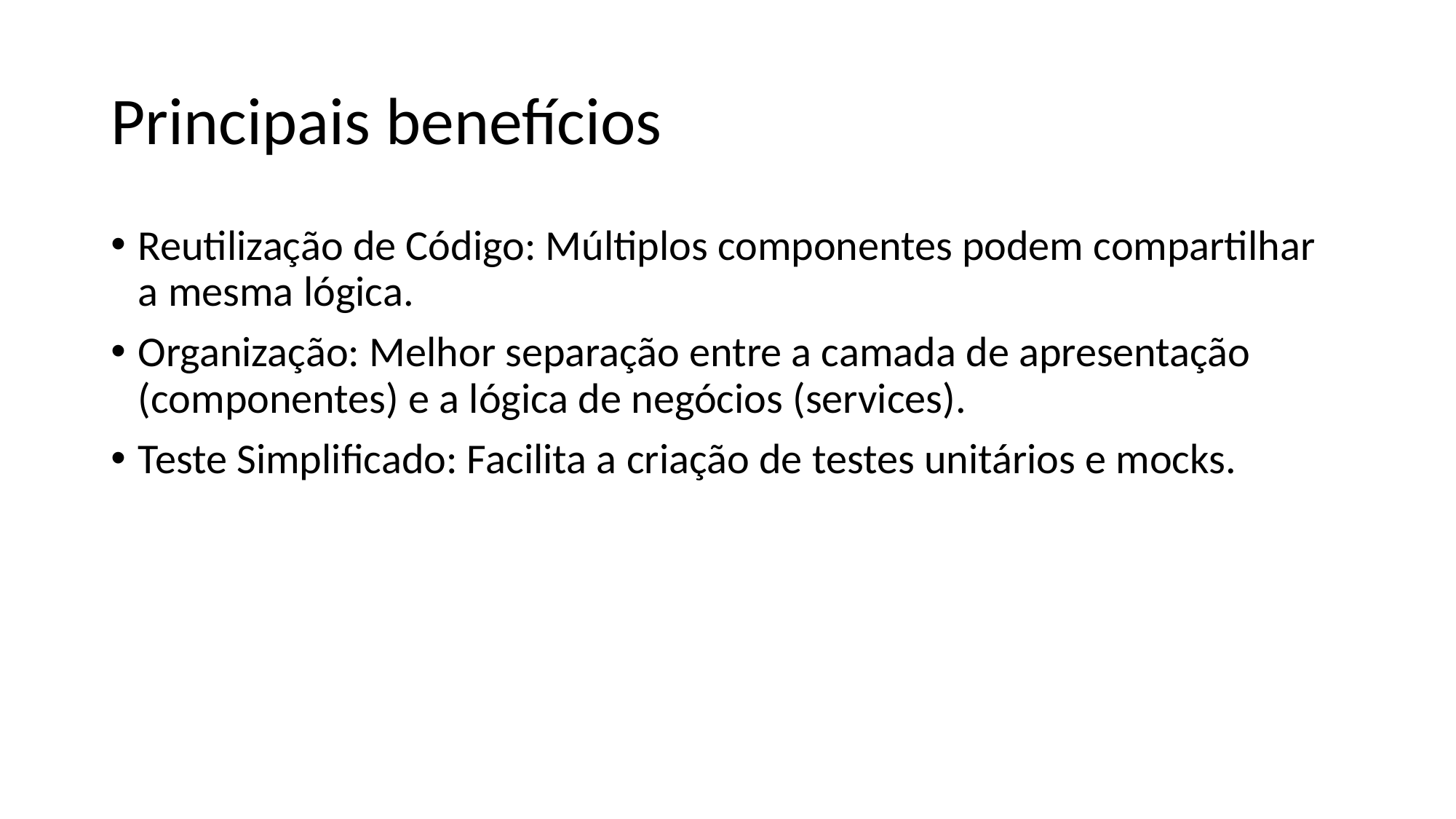

# Principais benefícios
Reutilização de Código: Múltiplos componentes podem compartilhar a mesma lógica.
Organização: Melhor separação entre a camada de apresentação (componentes) e a lógica de negócios (services).
Teste Simplificado: Facilita a criação de testes unitários e mocks.